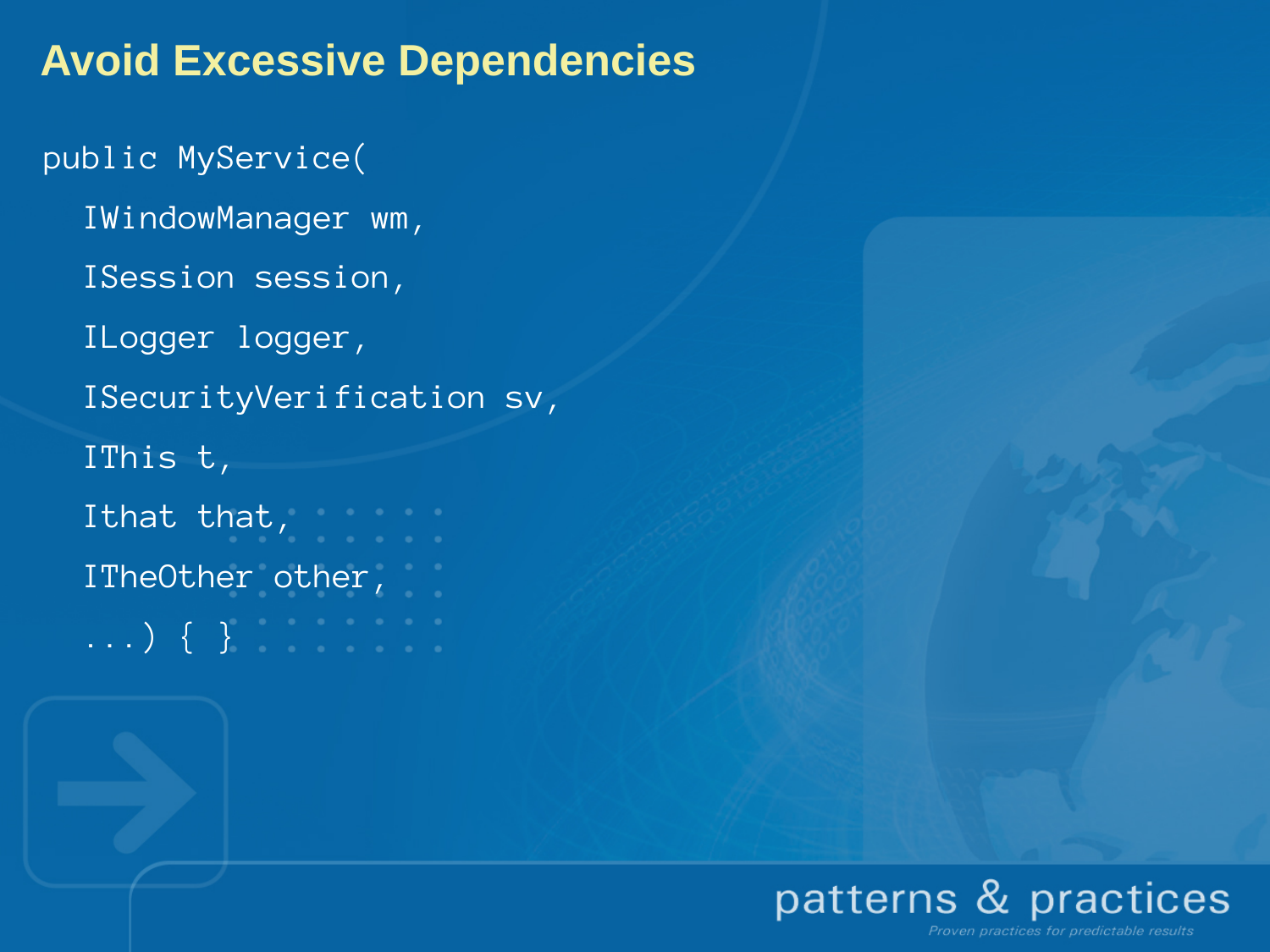

# Avoid Excessive Dependencies
public MyService(
  IWindowManager wm,
  ISession session,
  ILogger logger,
  ISecurityVerification sv,
  IThis t,
  Ithat that,
  ITheOther other,
  ...) { }